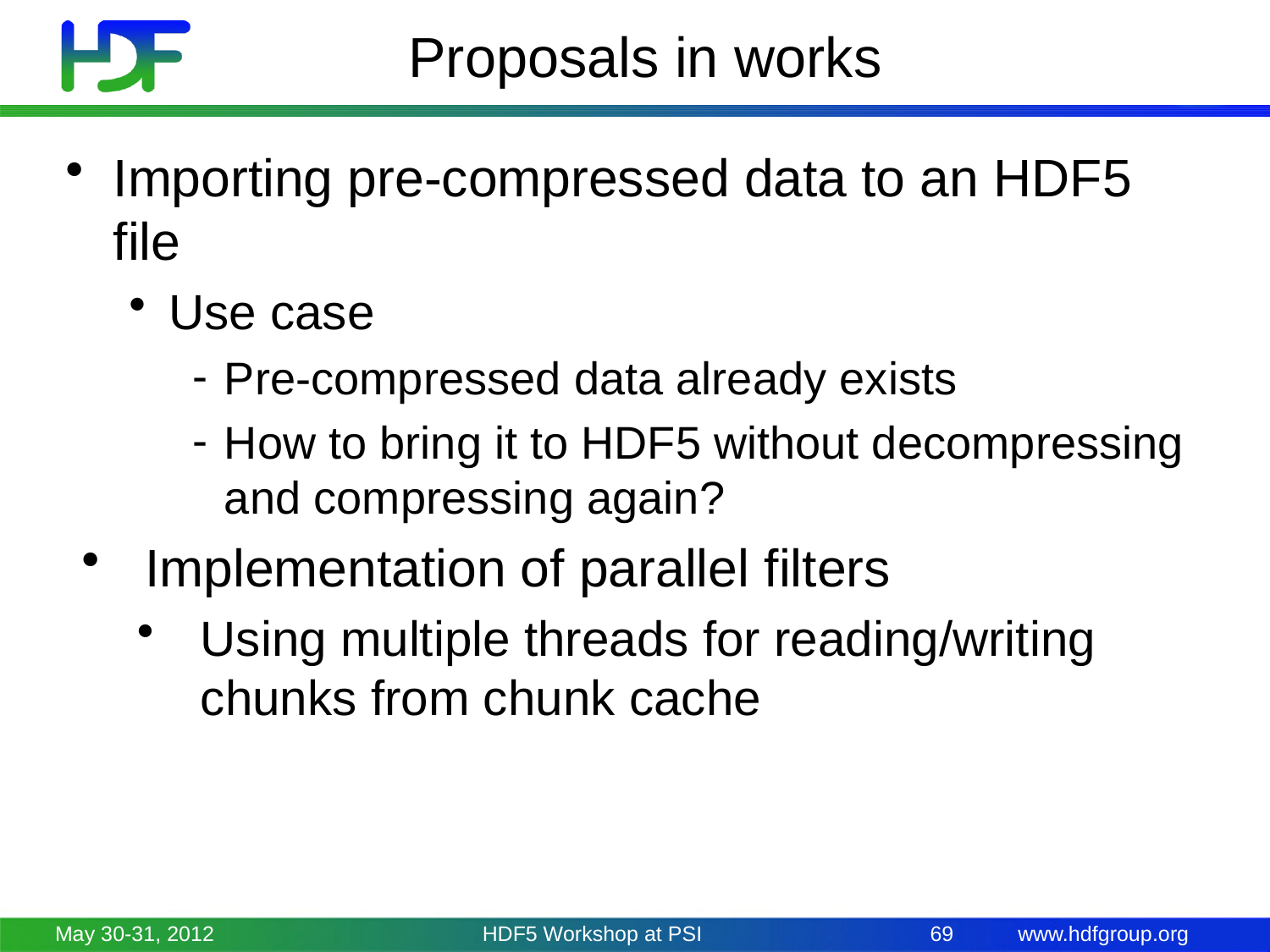

# Proposals in works
Importing pre-compressed data to an HDF5 file
Use case
Pre-compressed data already exists
How to bring it to HDF5 without decompressing and compressing again?
Implementation of parallel filters
Using multiple threads for reading/writing chunks from chunk cache

May 30-31, 2012
HDF5 Workshop at PSI
69